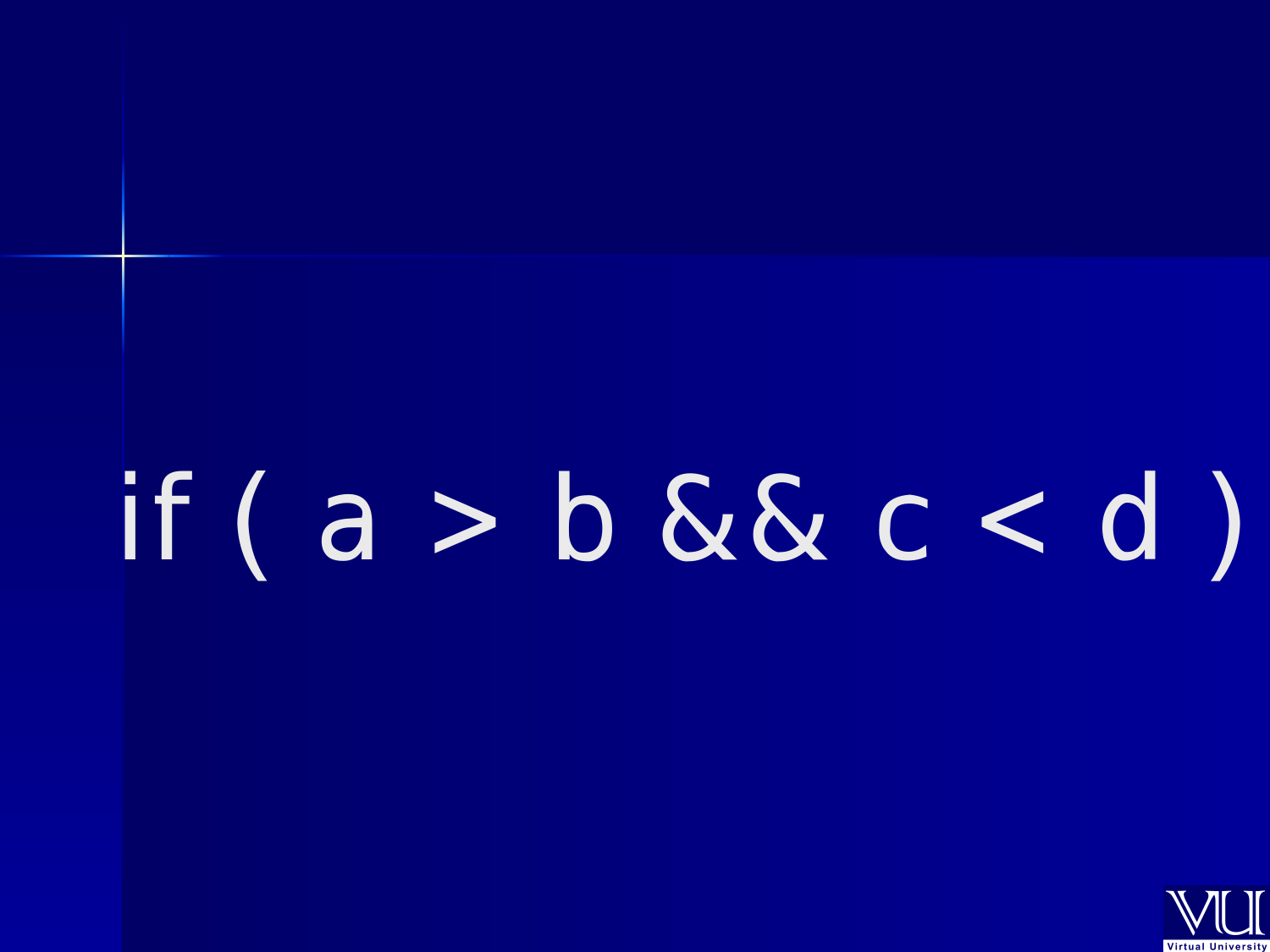

# if ( a > b && c < d )